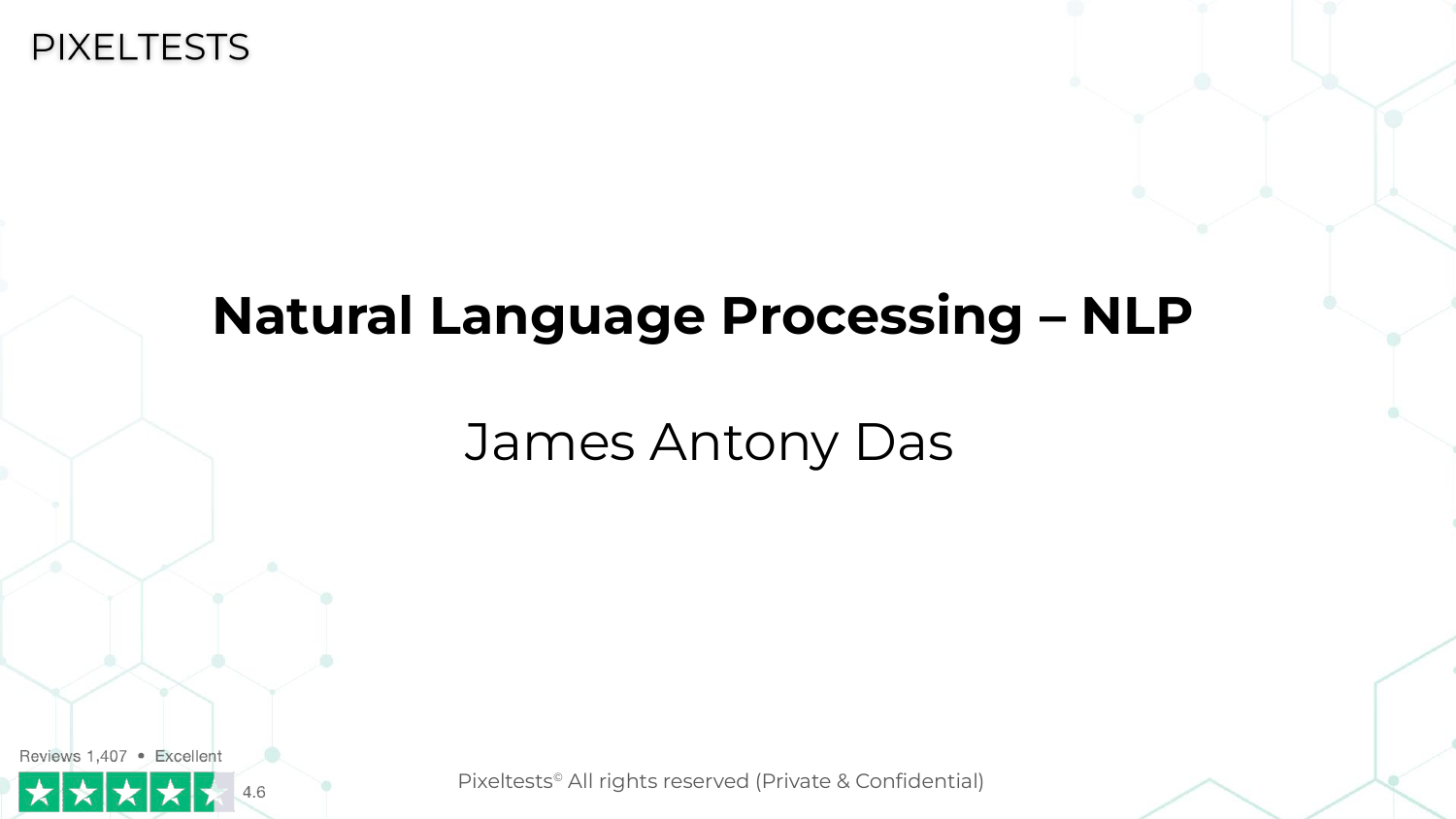

Natural Language Processing – NLP

 James Antony Das